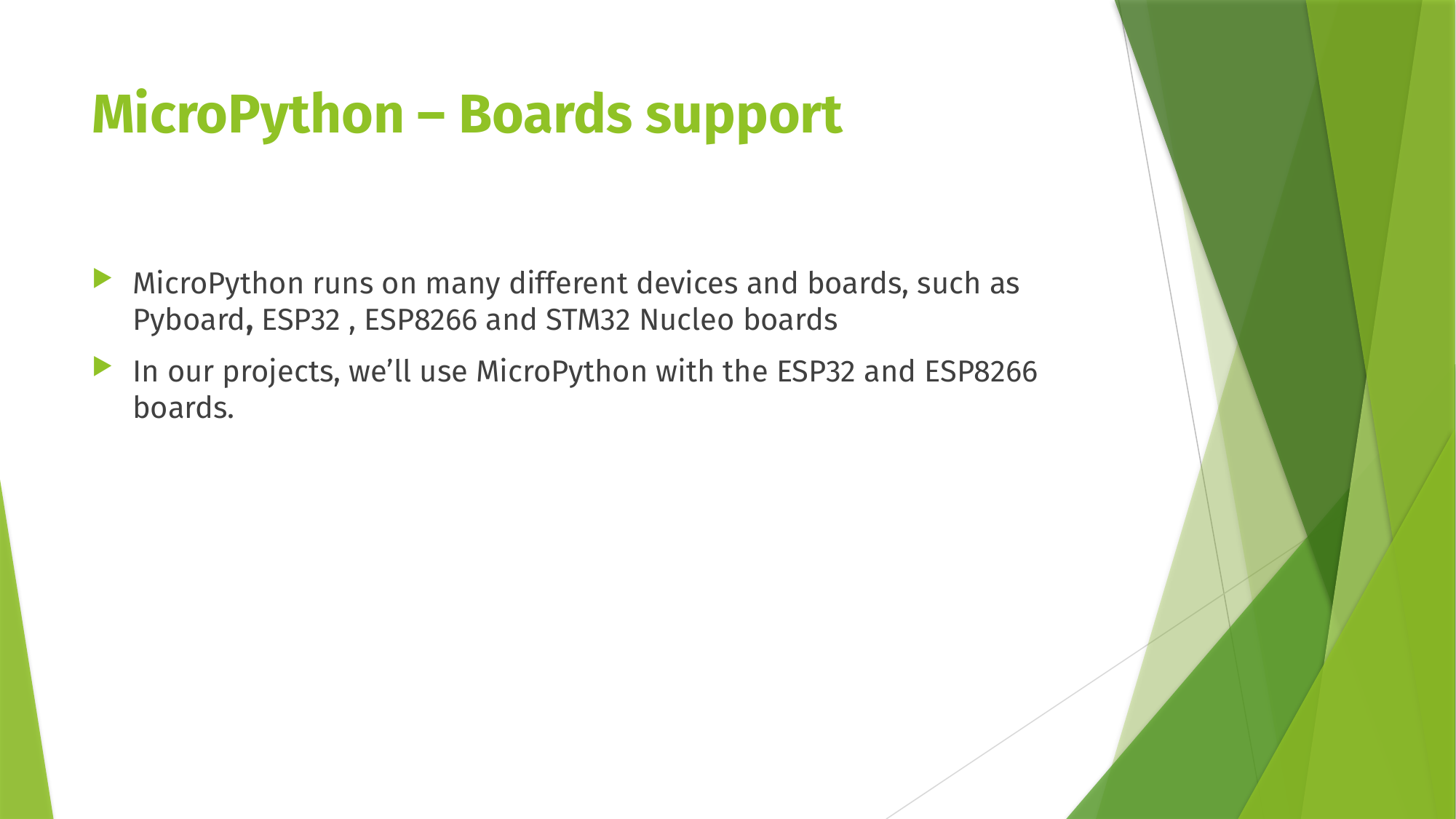

# MicroPython – Boards support
MicroPython runs on many different devices and boards, such as Pyboard, ESP32 , ESP8266 and STM32 Nucleo boards
In our projects, we’ll use MicroPython with the ESP32 and ESP8266 boards.